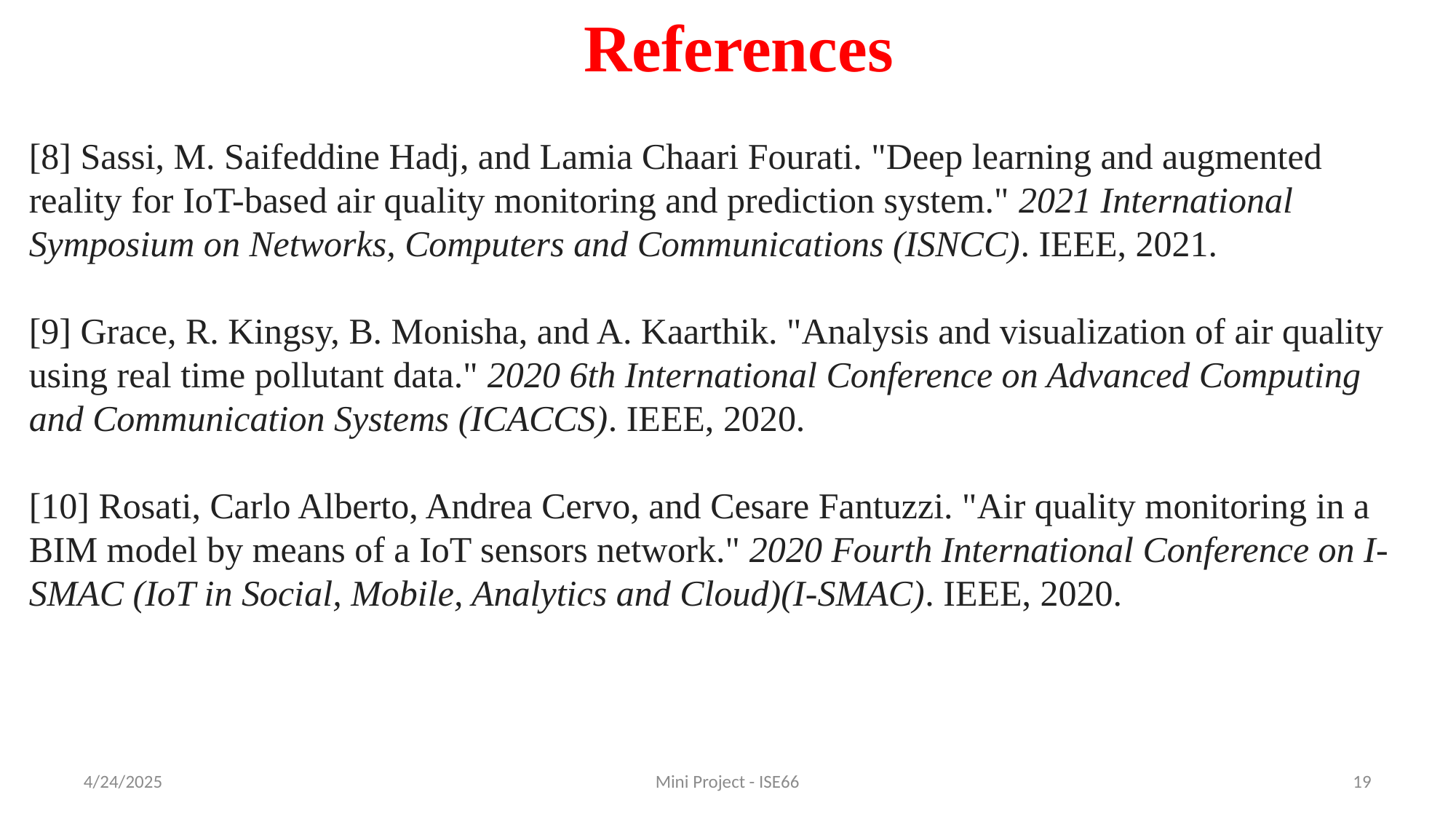

References
[8] Sassi, M. Saifeddine Hadj, and Lamia Chaari Fourati. "Deep learning and augmented reality for IoT-based air quality monitoring and prediction system." 2021 International Symposium on Networks, Computers and Communications (ISNCC). IEEE, 2021.

[9] Grace, R. Kingsy, B. Monisha, and A. Kaarthik. "Analysis and visualization of air quality using real time pollutant data." 2020 6th International Conference on Advanced Computing and Communication Systems (ICACCS). IEEE, 2020.

[10] Rosati, Carlo Alberto, Andrea Cervo, and Cesare Fantuzzi. "Air quality monitoring in a BIM model by means of a IoT sensors network." 2020 Fourth International Conference on I-SMAC (IoT in Social, Mobile, Analytics and Cloud)(I-SMAC). IEEE, 2020.
4/24/2025
Mini Project - ISE66
19